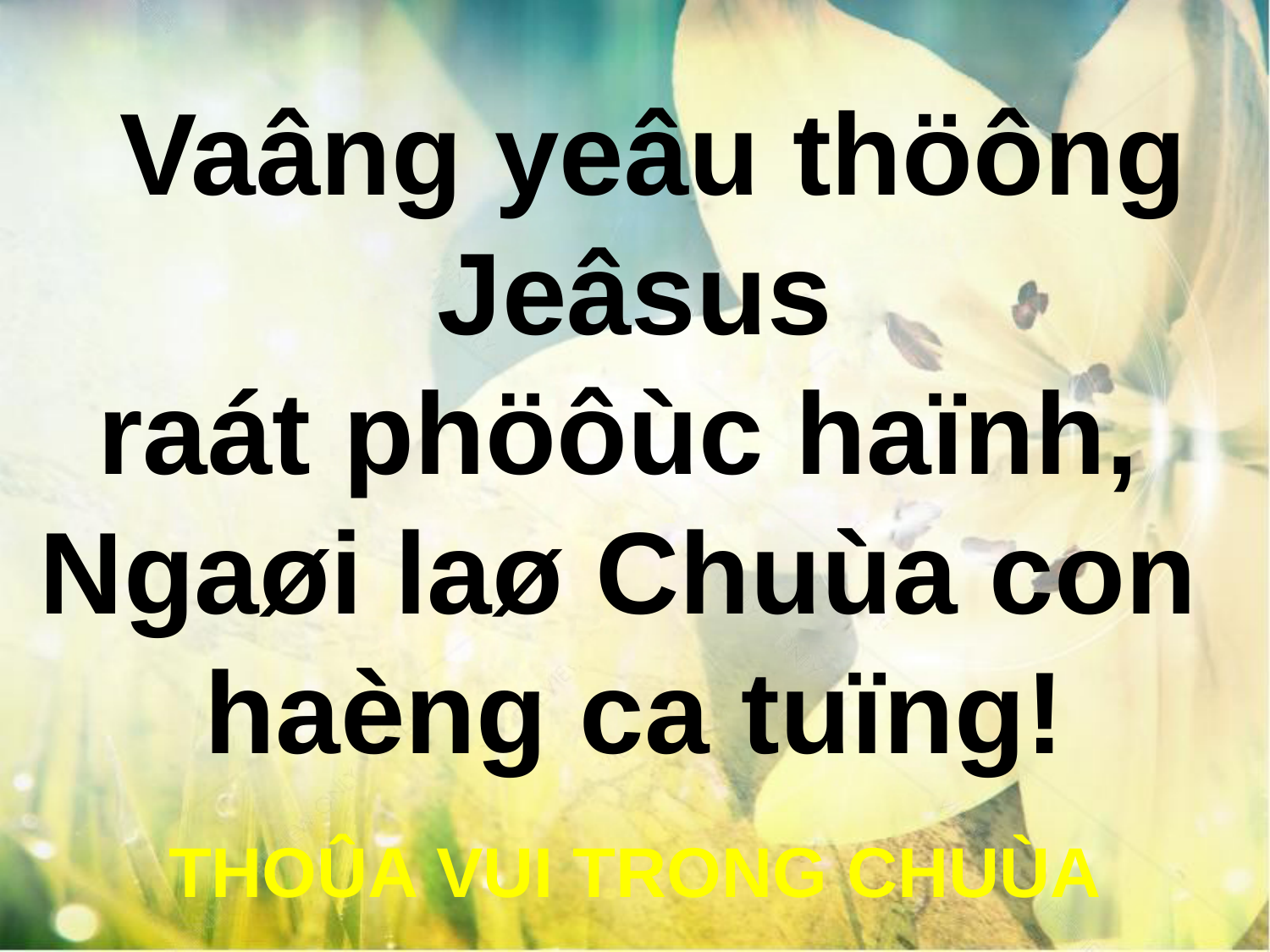

Vaâng yeâu thöông Jeâsus
raát phöôùc haïnh,
Ngaøi laø Chuùa con
haèng ca tuïng!
THOÛA VUI TRONG CHUÙA